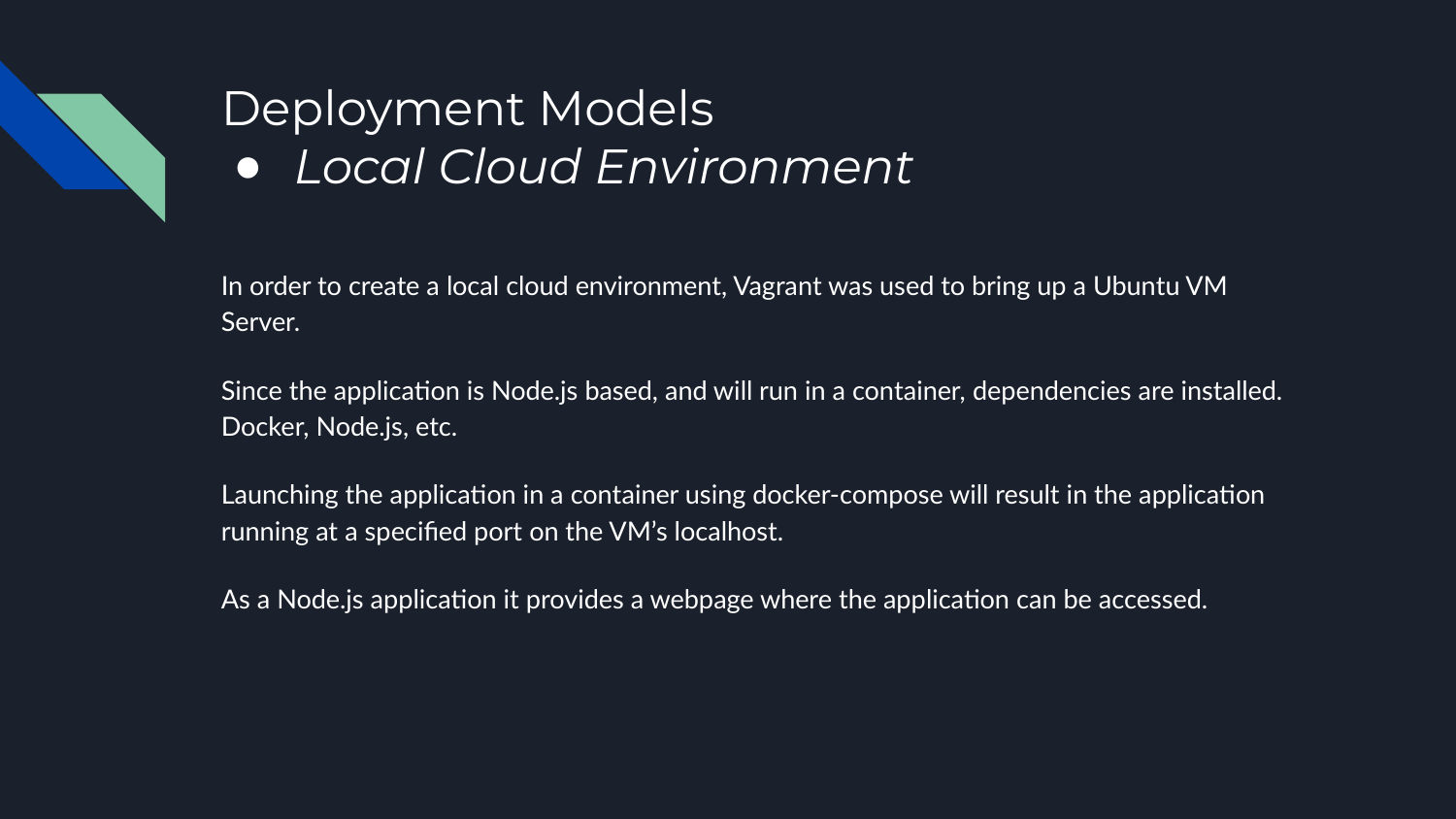

# Deployment Models
Local Cloud Environment
In order to create a local cloud environment, Vagrant was used to bring up a Ubuntu VM Server.
Since the application is Node.js based, and will run in a container, dependencies are installed. Docker, Node.js, etc.
Launching the application in a container using docker-compose will result in the application running at a specified port on the VM’s localhost.
As a Node.js application it provides a webpage where the application can be accessed.